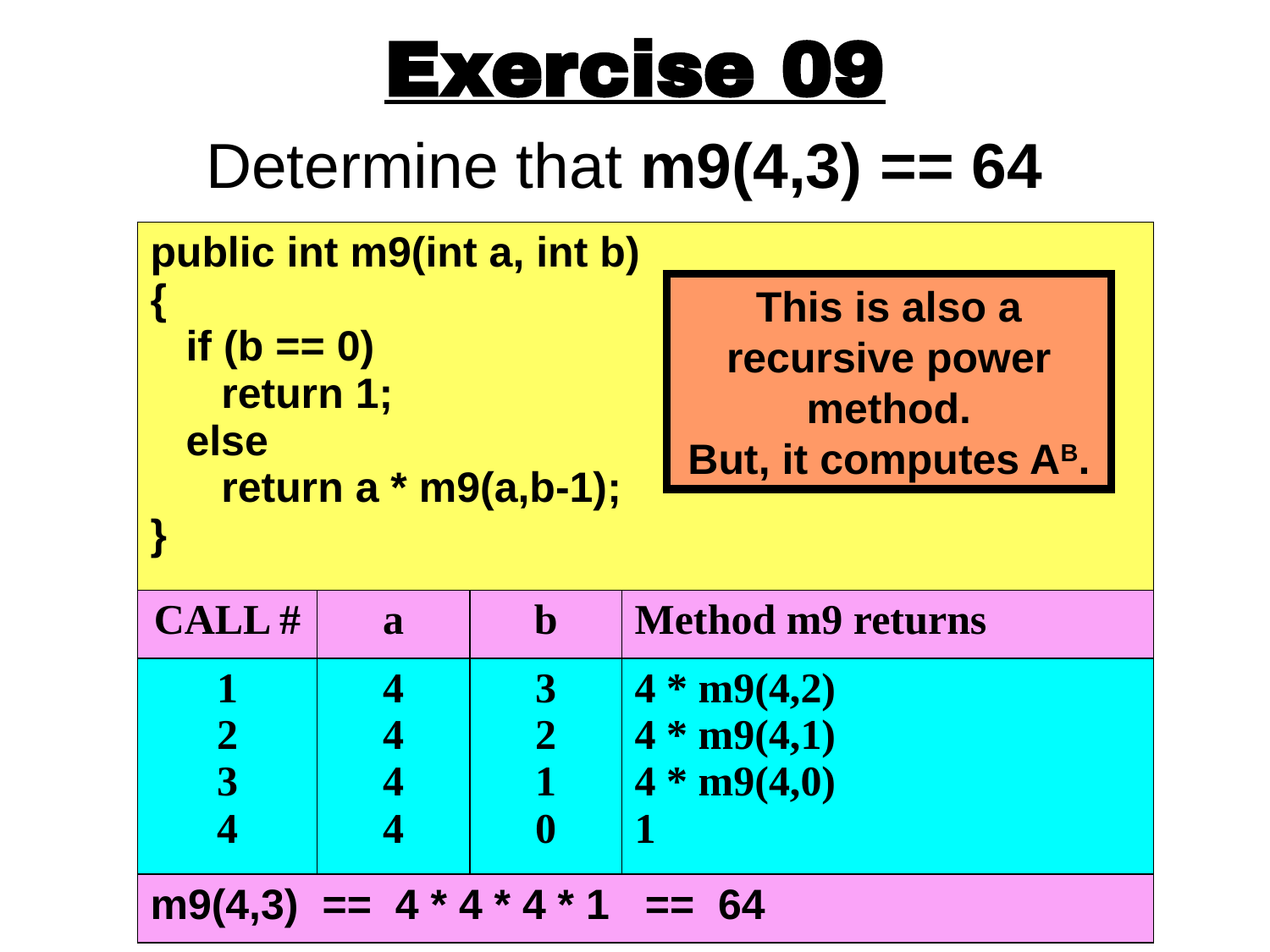

# Exercise 09 Determine that m9(4,3) == 64
| public int m9(int a, int b) { if (b == 0) return 1; else return a \* m9(a,b-1); } |  |  |  |
| --- | --- | --- | --- |
| CALL # | a | b | Method m9 returns |
| 1 2 3 4 | 4 4 4 4 | 3 2 1 0 | 4 \* m9(4,2) 4 \* m9(4,1) 4 \* m9(4,0) 1 |
| m9(4,3) == 4 \* 4 \* 4 \* 1 == 64 |  |  |  |
This is also a recursive power method.
But, it computes AB.